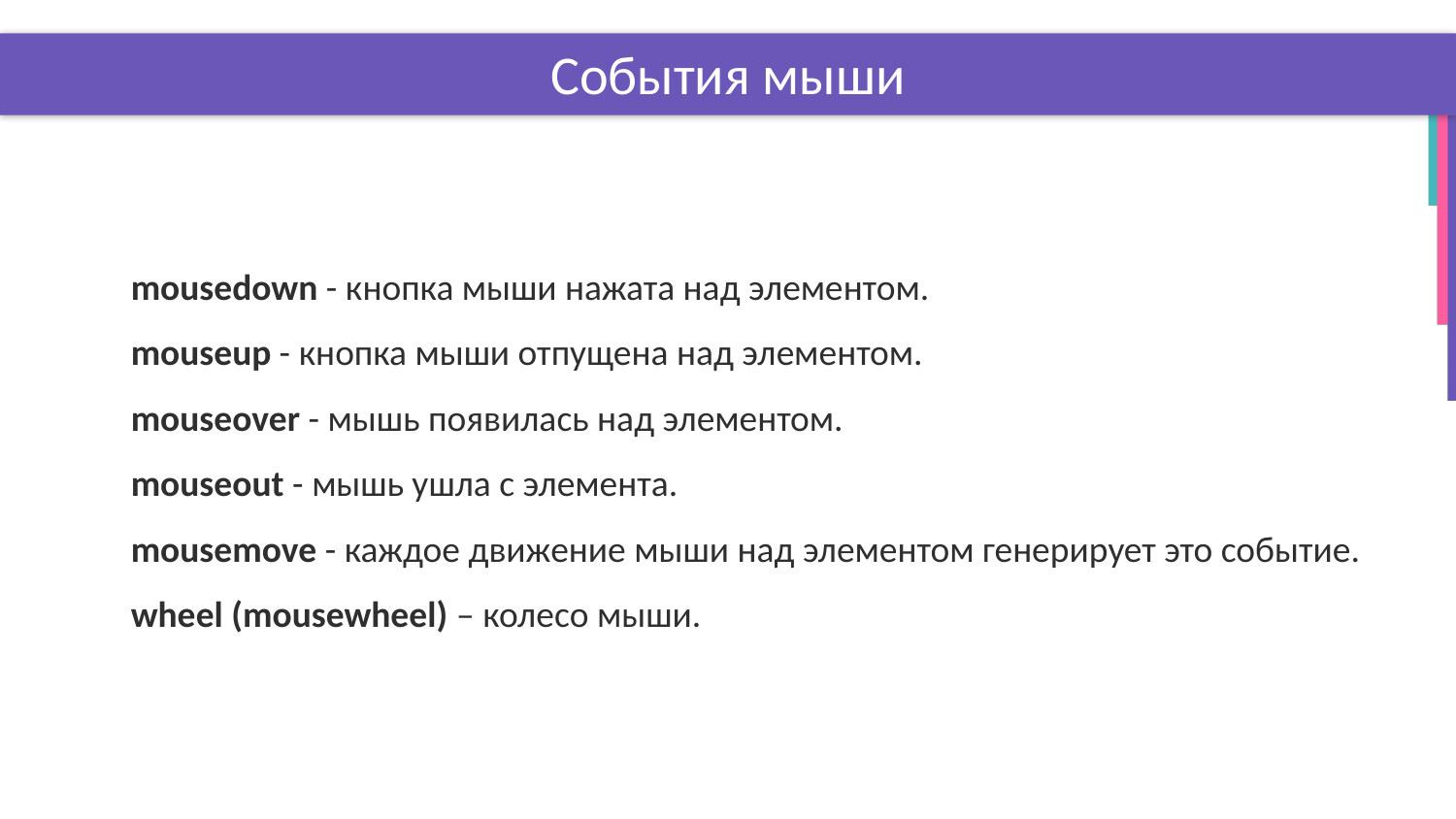

# События мыши
mousedown - кнопка мыши нажата над элементом.
mouseup - кнопка мыши отпущена над элементом.
mouseover - мышь появилась над элементом.
mouseout - мышь ушла с элемента.
mousemove - каждое движение мыши над элементом генерирует это событие.
wheel (mousewheel) – колесо мыши.